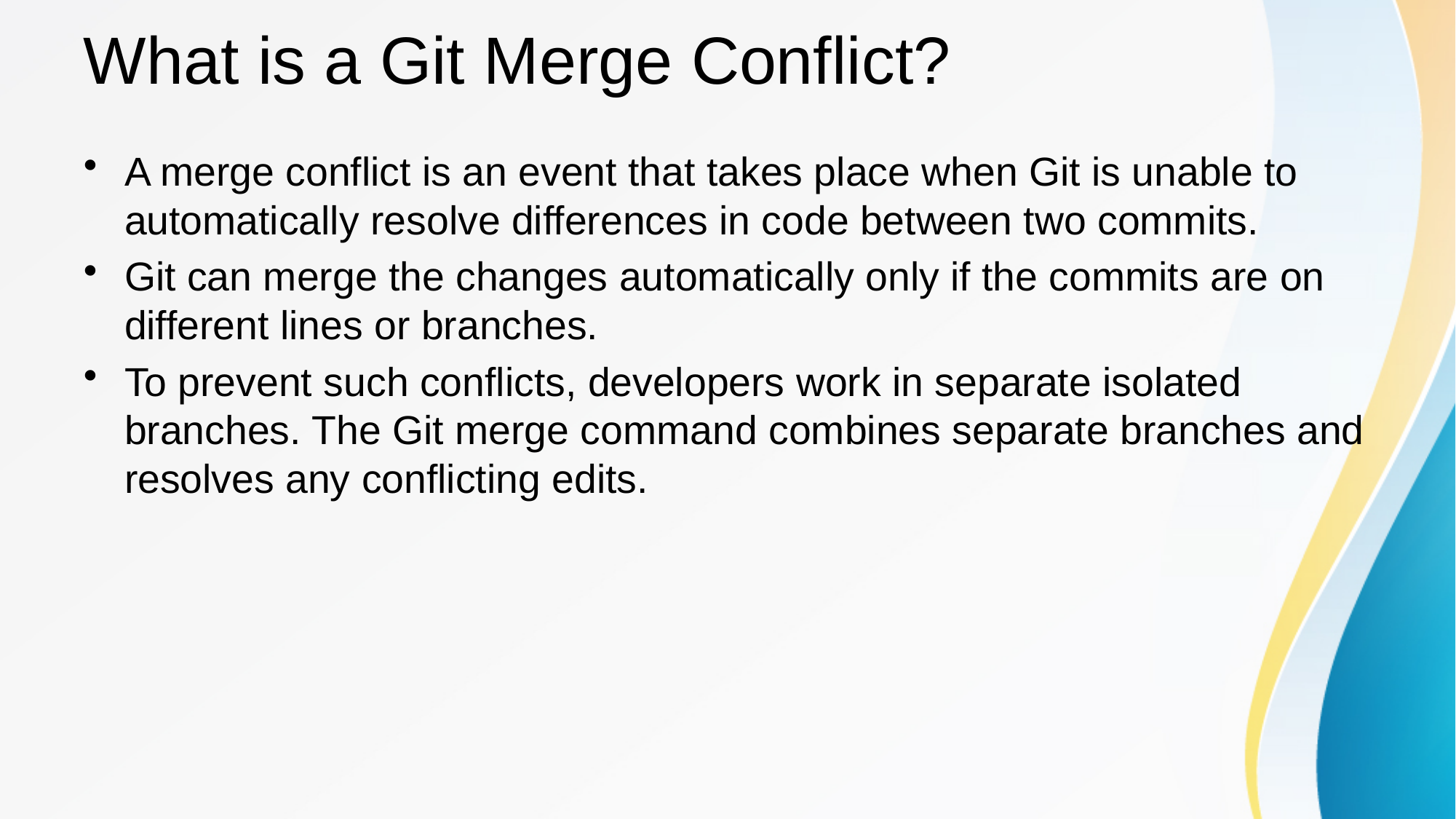

# What is a Git Merge Conflict?
A merge conflict is an event that takes place when Git is unable to automatically resolve differences in code between two commits.
Git can merge the changes automatically only if the commits are on different lines or branches.
To prevent such conflicts, developers work in separate isolated branches. The Git merge command combines separate branches and resolves any conflicting edits.